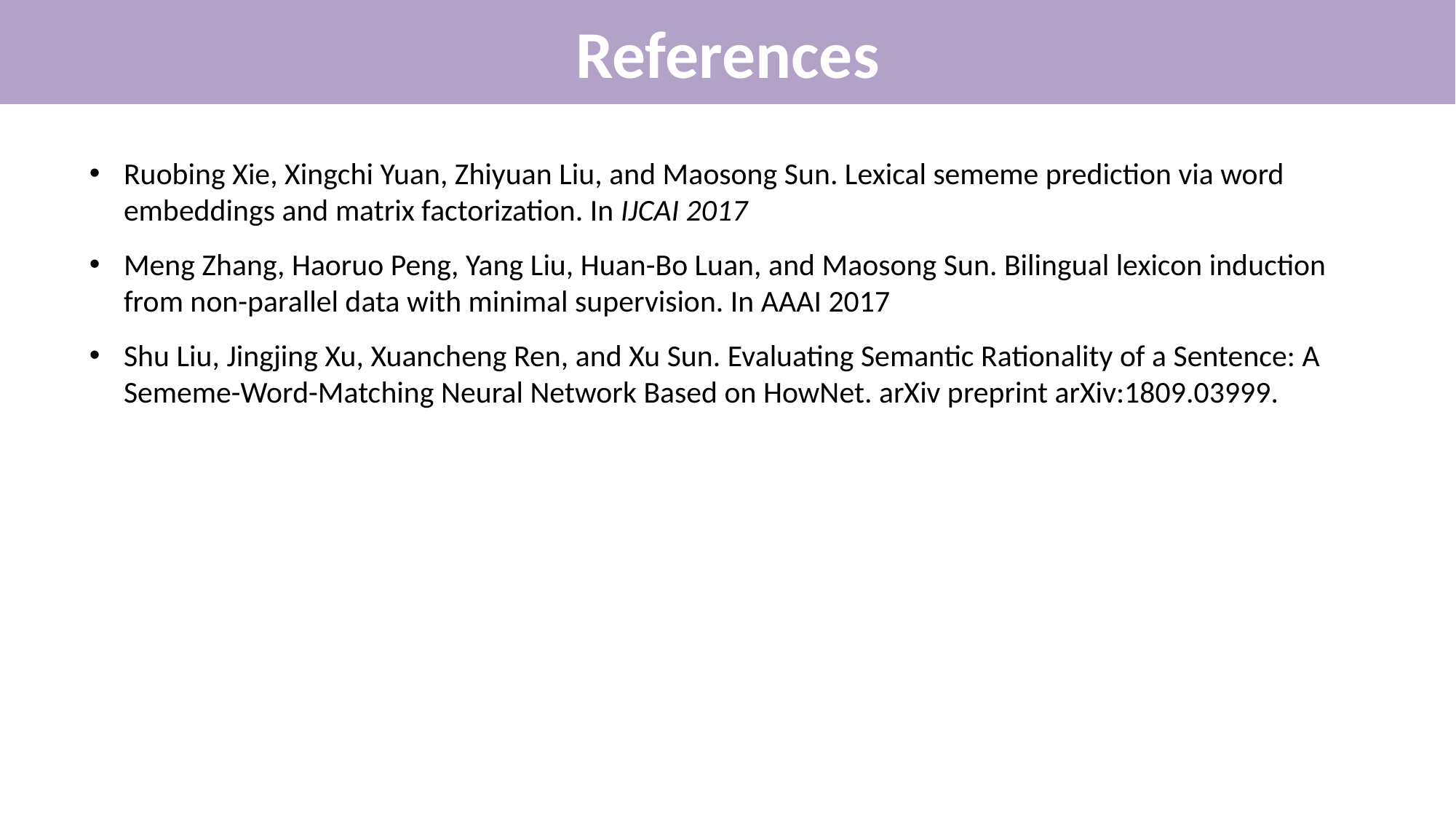

References
Ruobing Xie, Xingchi Yuan, Zhiyuan Liu, and Maosong Sun. Lexical sememe prediction via word embeddings and matrix factorization. In IJCAI 2017
Meng Zhang, Haoruo Peng, Yang Liu, Huan-Bo Luan, and Maosong Sun. Bilingual lexicon induction from non-parallel data with minimal supervision. In AAAI 2017
Shu Liu, Jingjing Xu, Xuancheng Ren, and Xu Sun. Evaluating Semantic Rationality of a Sentence: A Sememe-Word-Matching Neural Network Based on HowNet. arXiv preprint arXiv:1809.03999.